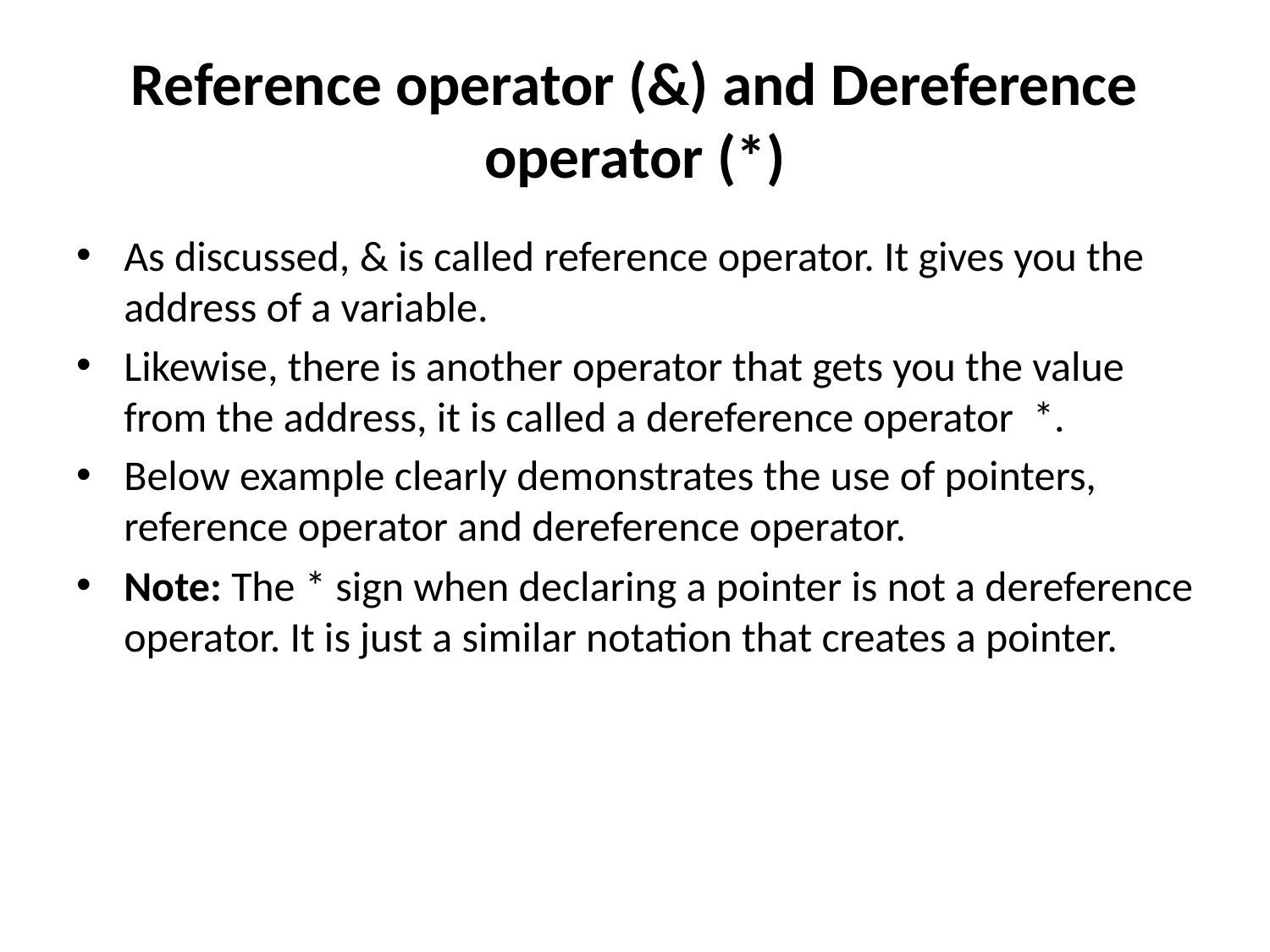

# Reference operator (&) and Dereference operator (*)
As discussed, & is called reference operator. It gives you the address of a variable.
Likewise, there is another operator that gets you the value from the address, it is called a dereference operator  *.
Below example clearly demonstrates the use of pointers, reference operator and dereference operator.
Note: The * sign when declaring a pointer is not a dereference operator. It is just a similar notation that creates a pointer.